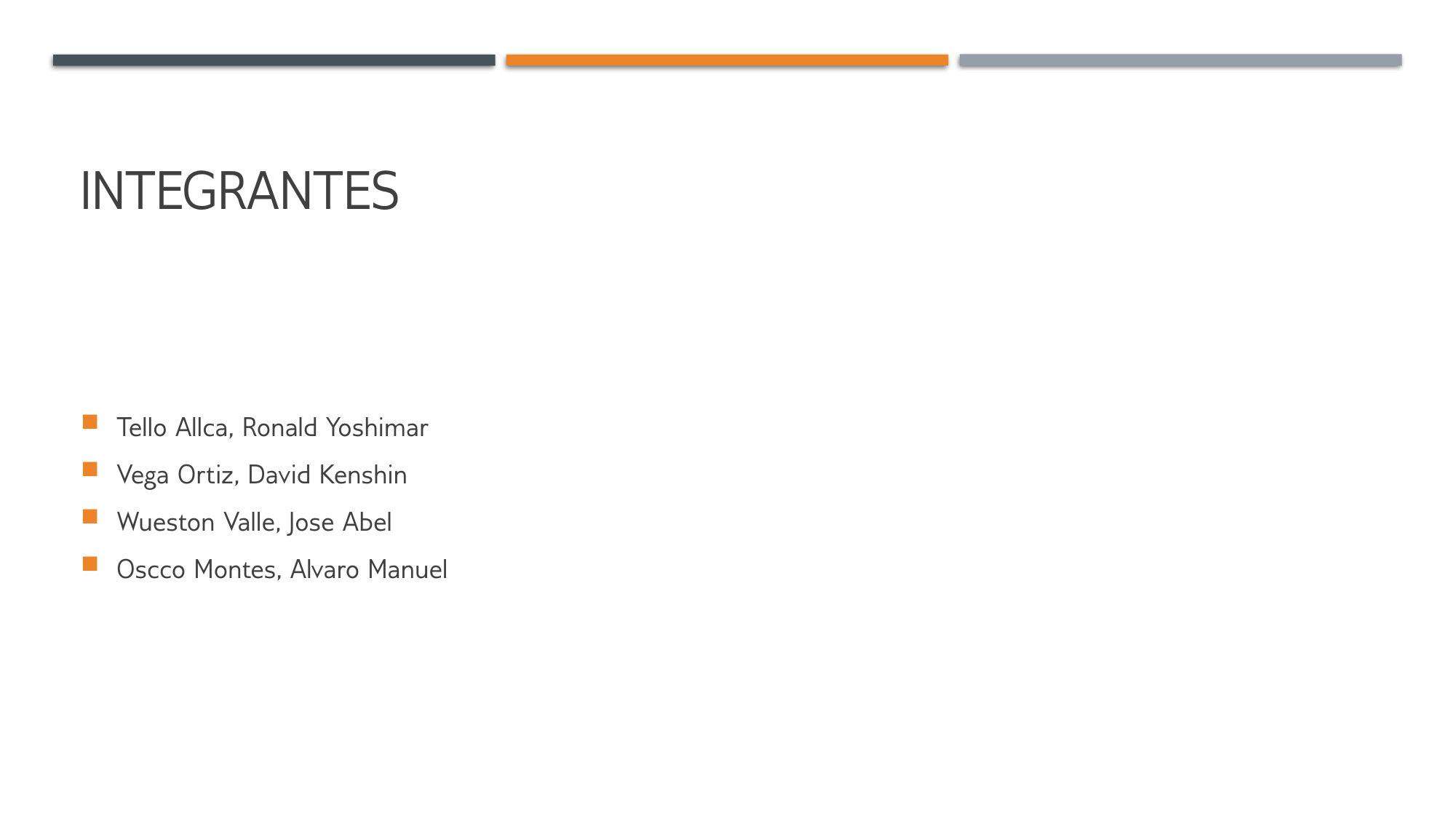

# integrantes
Tello Allca, Ronald Yoshimar
Vega Ortiz, David Kenshin
Wueston Valle, Jose Abel
Oscco Montes, Alvaro Manuel